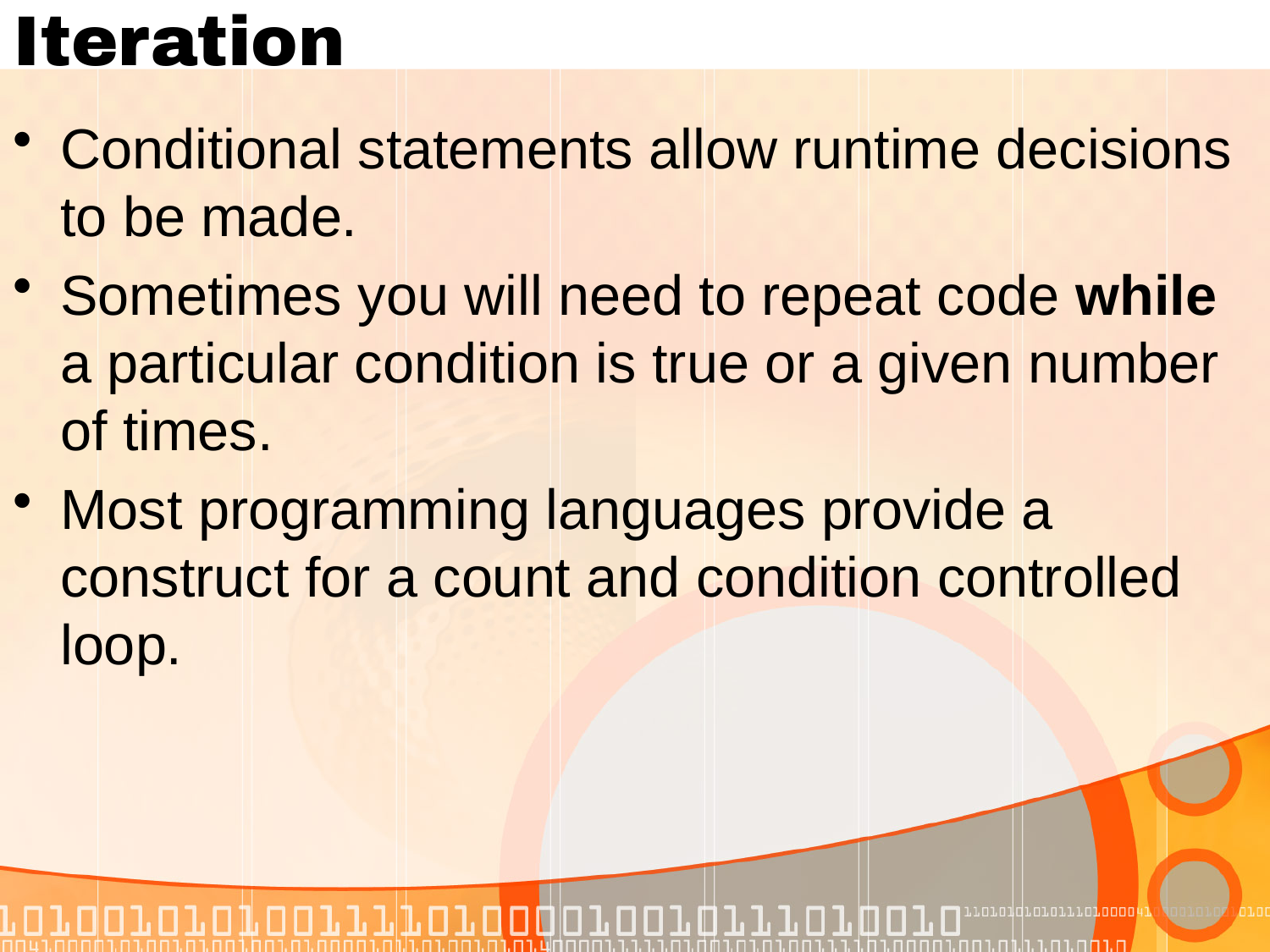

# Iteration
Conditional statements allow runtime decisions to be made.
Sometimes you will need to repeat code while a particular condition is true or a given number of times.
Most programming languages provide a construct for a count and condition controlled loop.